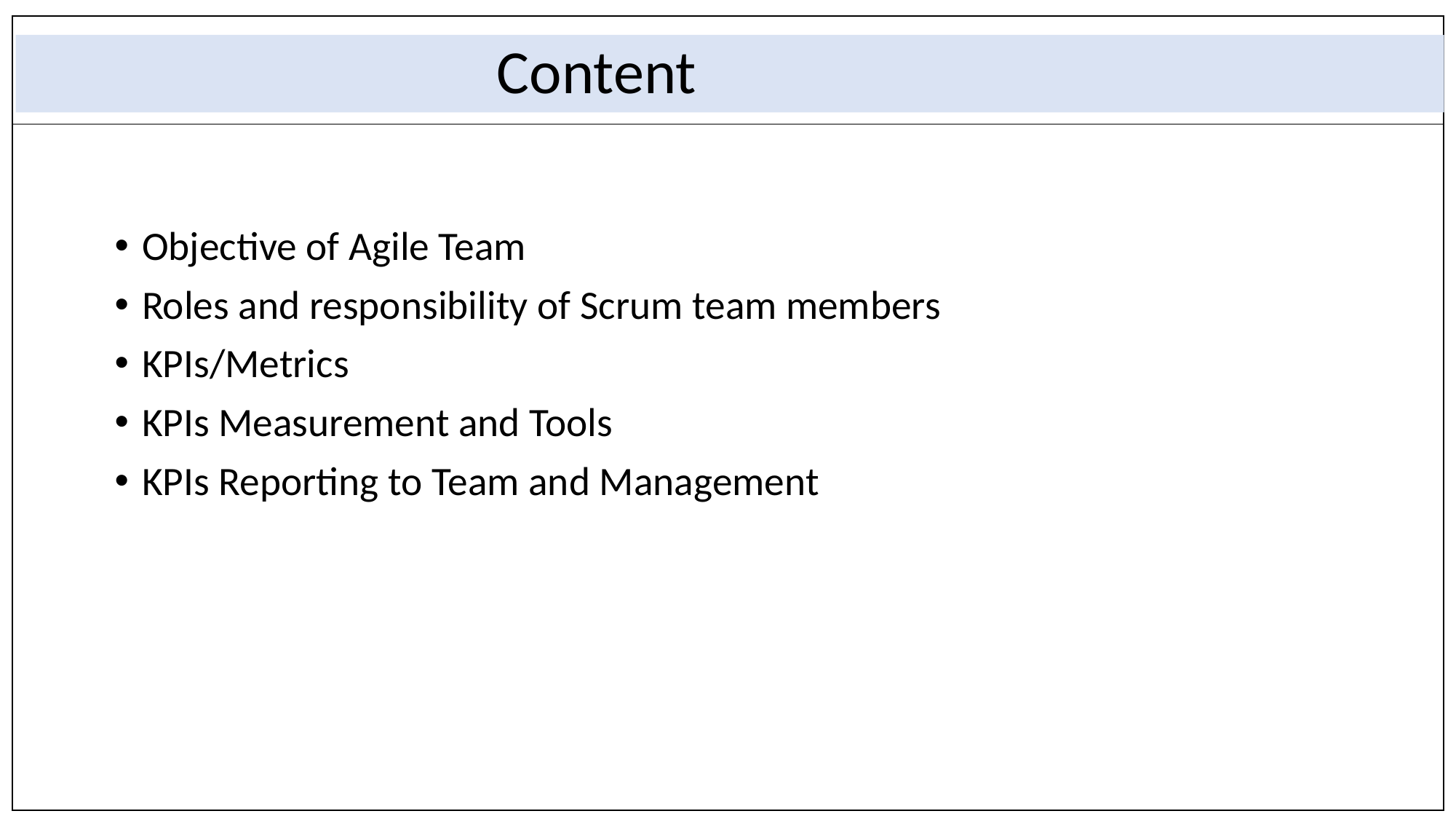

# Content
Objective of Agile Team
Roles and responsibility of Scrum team members
KPIs/Metrics
KPIs Measurement and Tools
KPIs Reporting to Team and Management